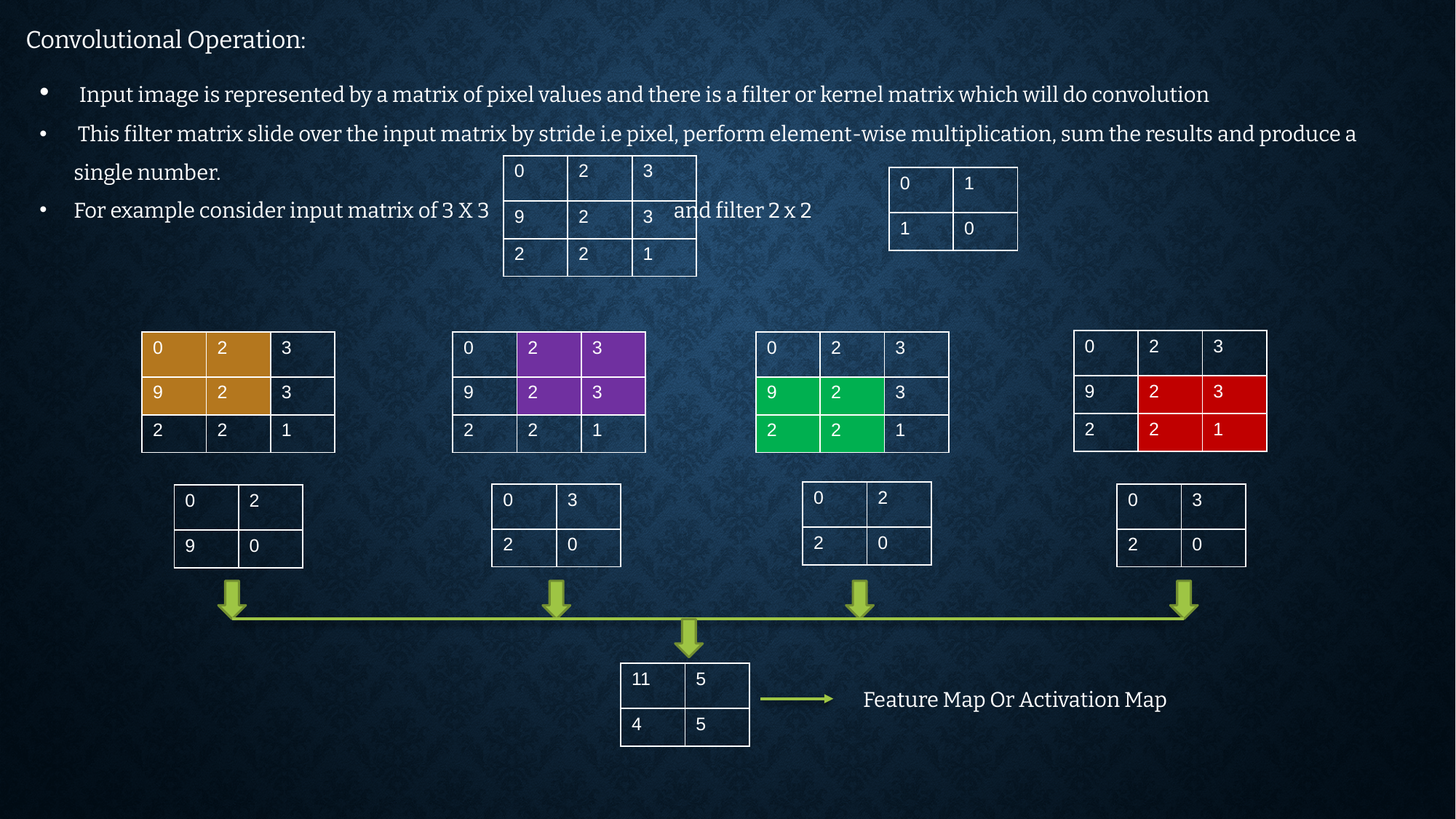

Convolutional Operation:
 Input image is represented by a matrix of pixel values and there is a filter or kernel matrix which will do convolution
 This filter matrix slide over the input matrix by stride i.e pixel, perform element-wise multiplication, sum the results and produce a single number.
For example consider input matrix of 3 X 3                                            and filter 2 x 2
| 0 | 2 | 3 |
| --- | --- | --- |
| 9 | 2 | 3 |
| 2 | 2 | 1 |
| 0 | 1 |
| --- | --- |
| 1 | 0 |
| 0 | 2 | 3 |
| --- | --- | --- |
| 9 | 2 | 3 |
| 2 | 2 | 1 |
| 0 | 2 | 3 |
| --- | --- | --- |
| 9 | 2 | 3 |
| 2 | 2 | 1 |
| 0 | 2 | 3 |
| --- | --- | --- |
| 9 | 2 | 3 |
| 2 | 2 | 1 |
| 0 | 2 | 3 |
| --- | --- | --- |
| 9 | 2 | 3 |
| 2 | 2 | 1 |
| 0 | 2 |
| --- | --- |
| 2 | 0 |
| 0 | 3 |
| --- | --- |
| 2 | 0 |
| 0 | 3 |
| --- | --- |
| 2 | 0 |
| 0 | 2 |
| --- | --- |
| 9 | 0 |

| 11 | 5 |
| --- | --- |
| 4 | 5 |
Feature Map Or Activation Map